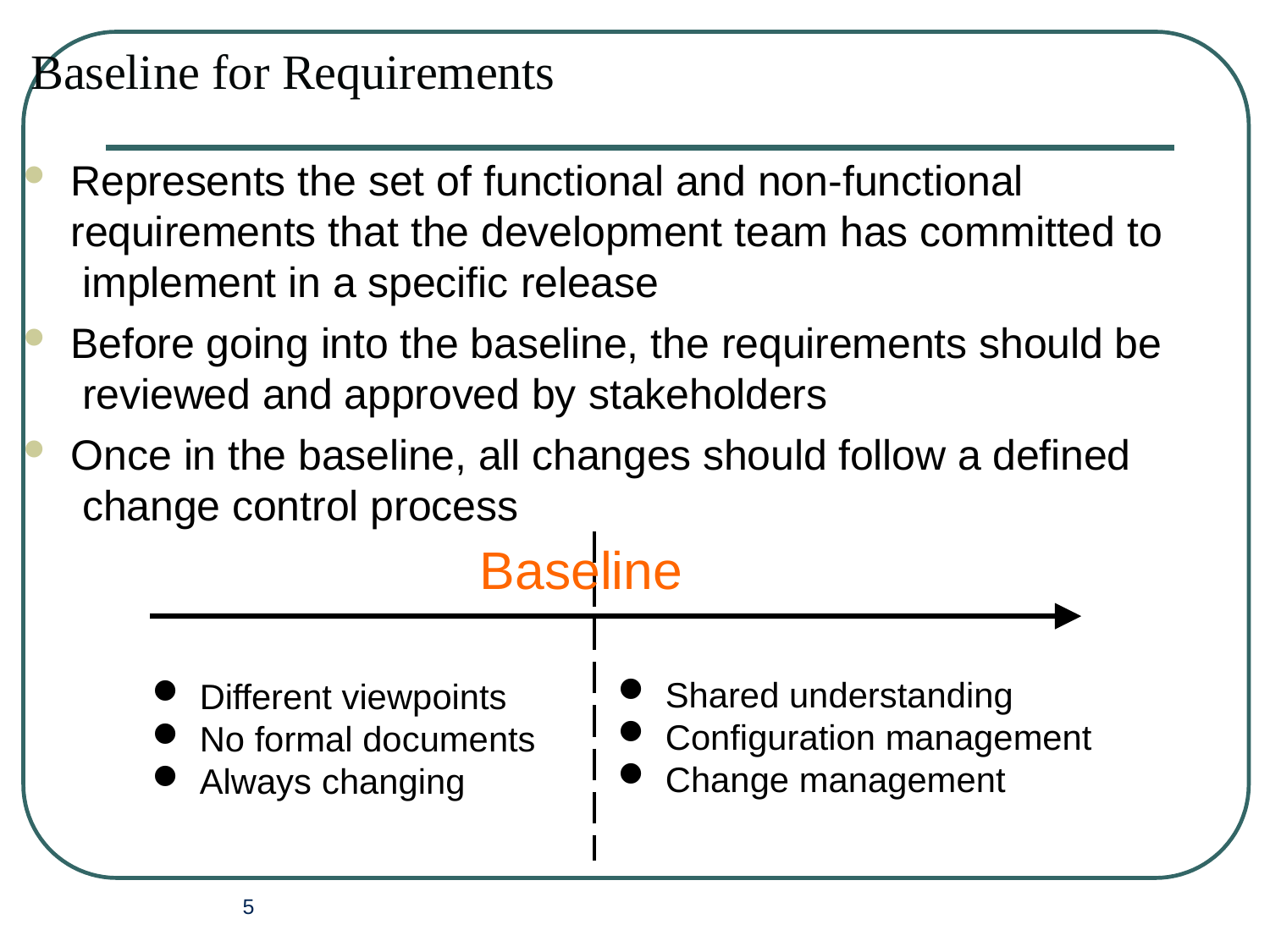

# Baseline for Requirements
Represents the set of functional and non-functional  requirements that the development team has committed to  implement in a specific release
Before going into the baseline, the requirements should be  reviewed and approved by stakeholders
Once in the baseline, all changes should follow a defined  change control process
Baseline

Shared understanding
Configuration management
Change management
Different viewpoints
No formal documents
Always changing
5